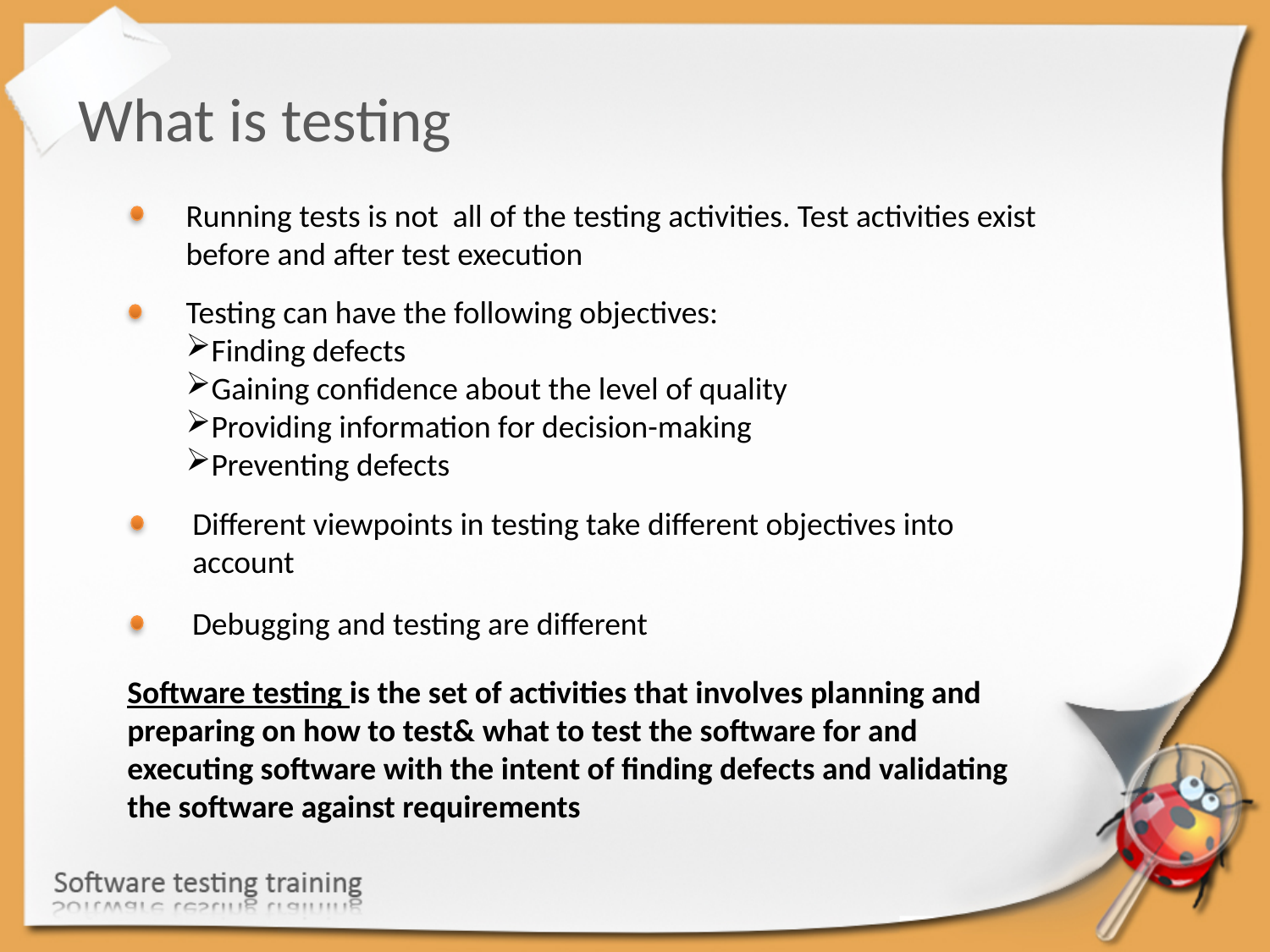

What is testing
Running tests is not  all of the testing activities. Test activities exist before and after test execution

Testing can have the following objectives:
Finding defects
Gaining confidence about the level of quality
Providing information for decision-making
Preventing defects

Different viewpoints in testing take different objectives into account

Debugging and testing are different

Software testing is the set of activities that involves planning and preparing on how to test& what to test the software for and executing software with the intent of finding defects and validating the software against requirements